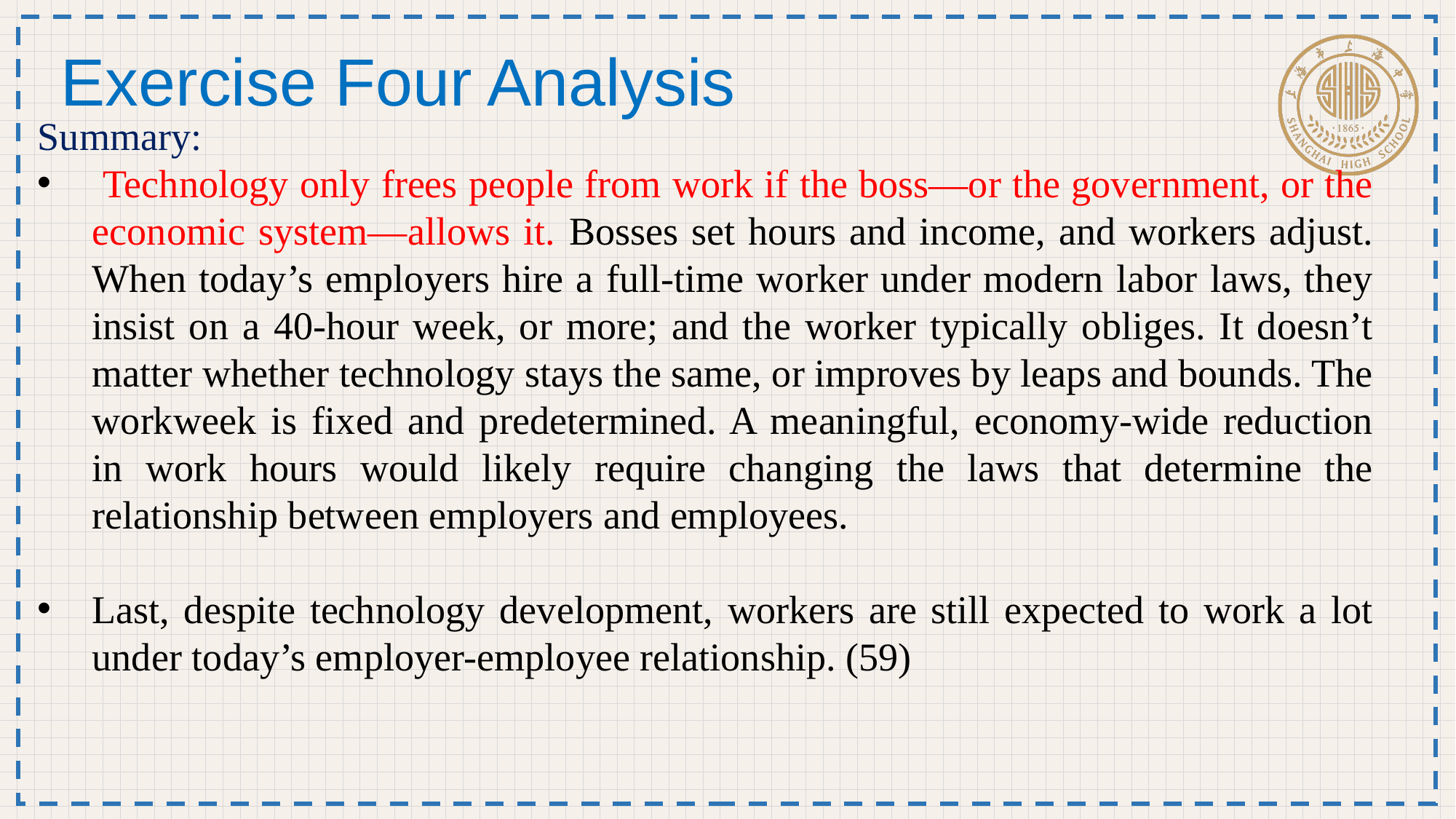

Exercise Four Analysis
Summary:
 Technology only frees people from work if the boss—or the government, or the economic system—allows it. Bosses set hours and income, and workers adjust. When today’s employers hire a full-time worker under modern labor laws, they insist on a 40-hour week, or more; and the worker typically obliges. It doesn’t matter whether technology stays the same, or improves by leaps and bounds. The workweek is fixed and predetermined. A meaningful, economy-wide reduction in work hours would likely require changing the laws that determine the relationship between employers and employees.

Last, despite technology development, workers are still expected to work a lot under today’s employer-employee relationship. (59)